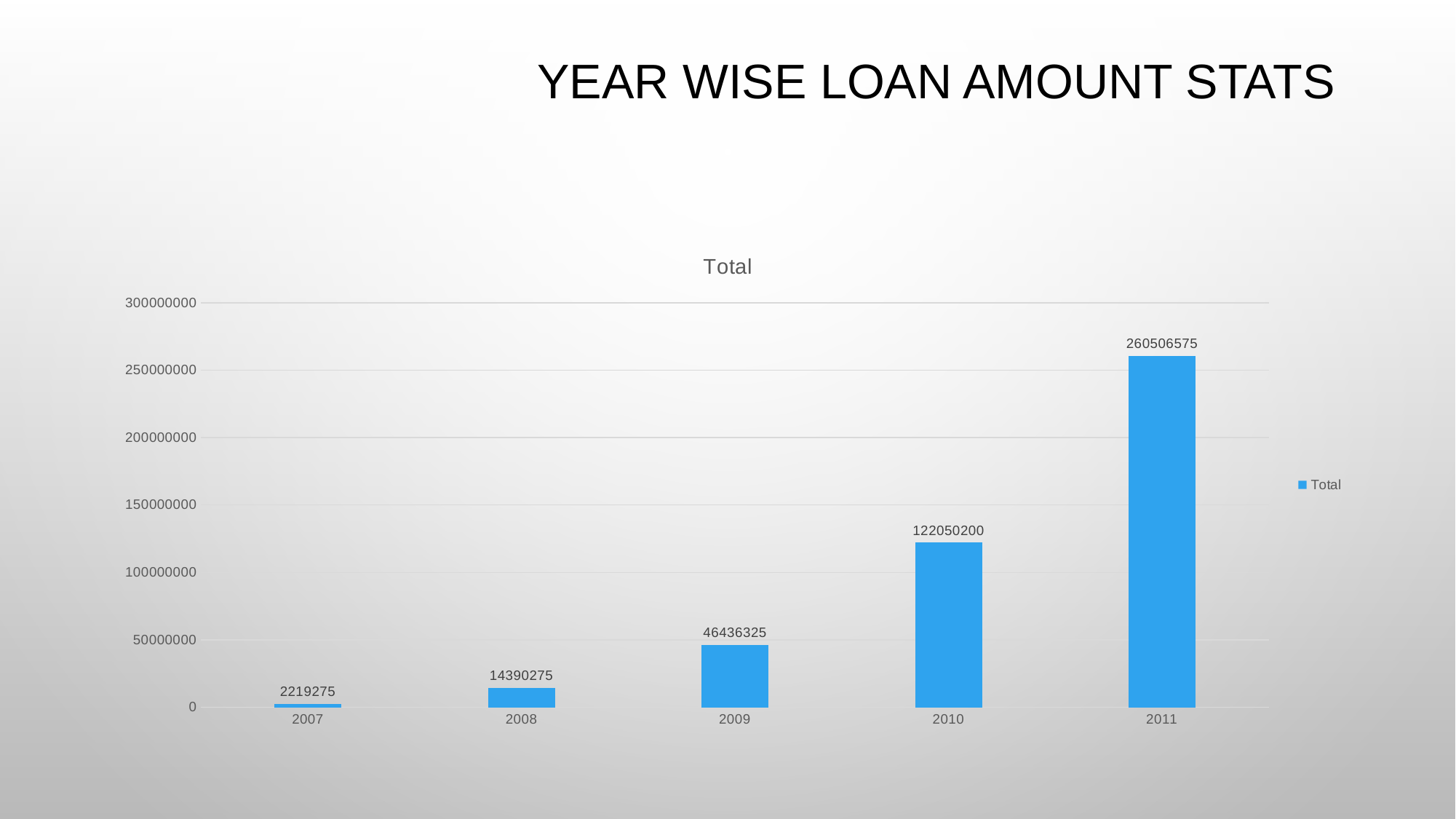

# Year wise loan amount Stats

### Chart:

| Category | Total |
|---|---|
| 2007 | 2219275.0 |
| 2008 | 14390275.0 |
| 2009 | 46436325.0 |
| 2010 | 122050200.0 |
| 2011 | 260506575.0 |